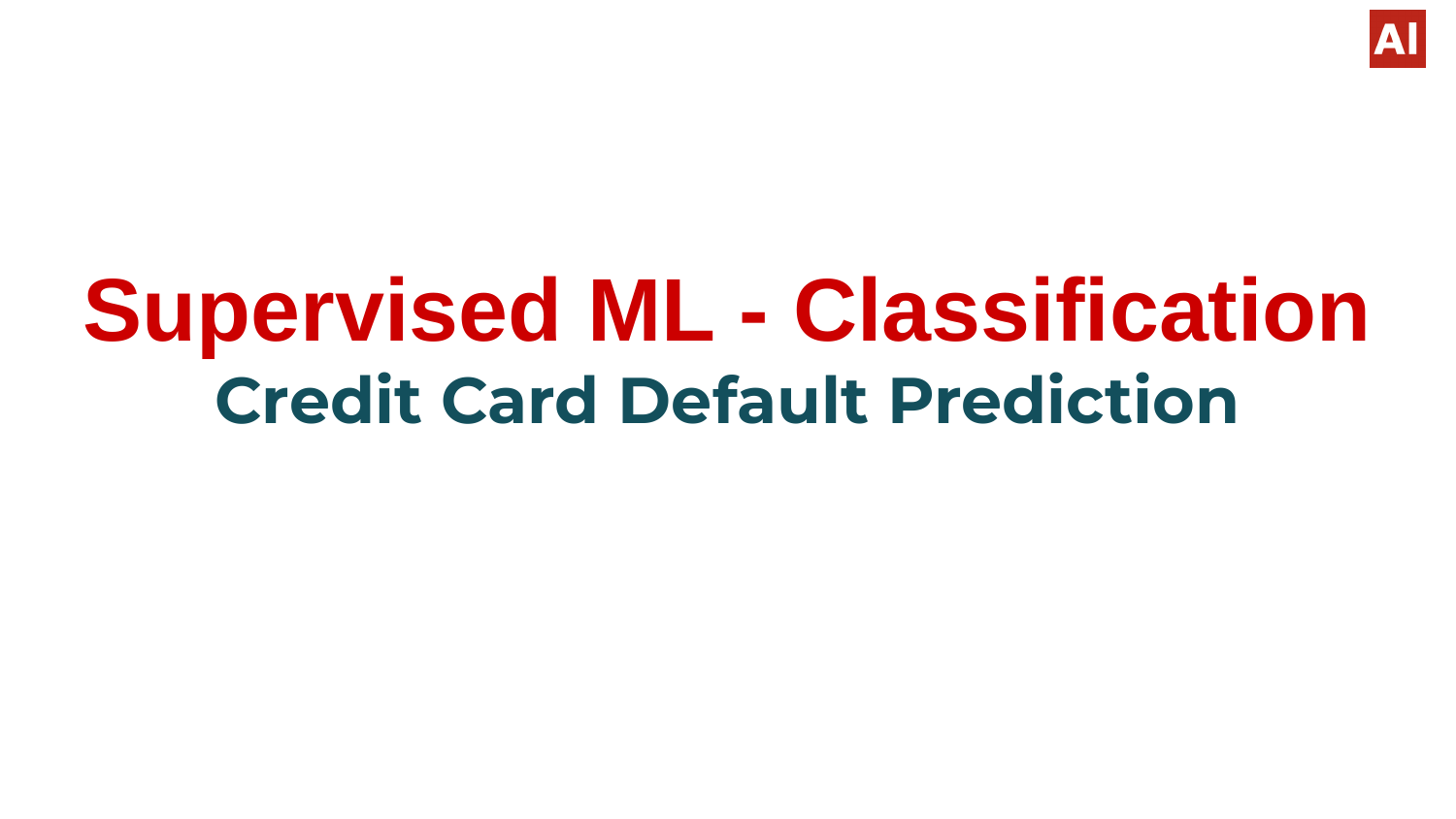

# Supervised ML - Classification Credit Card Default Prediction